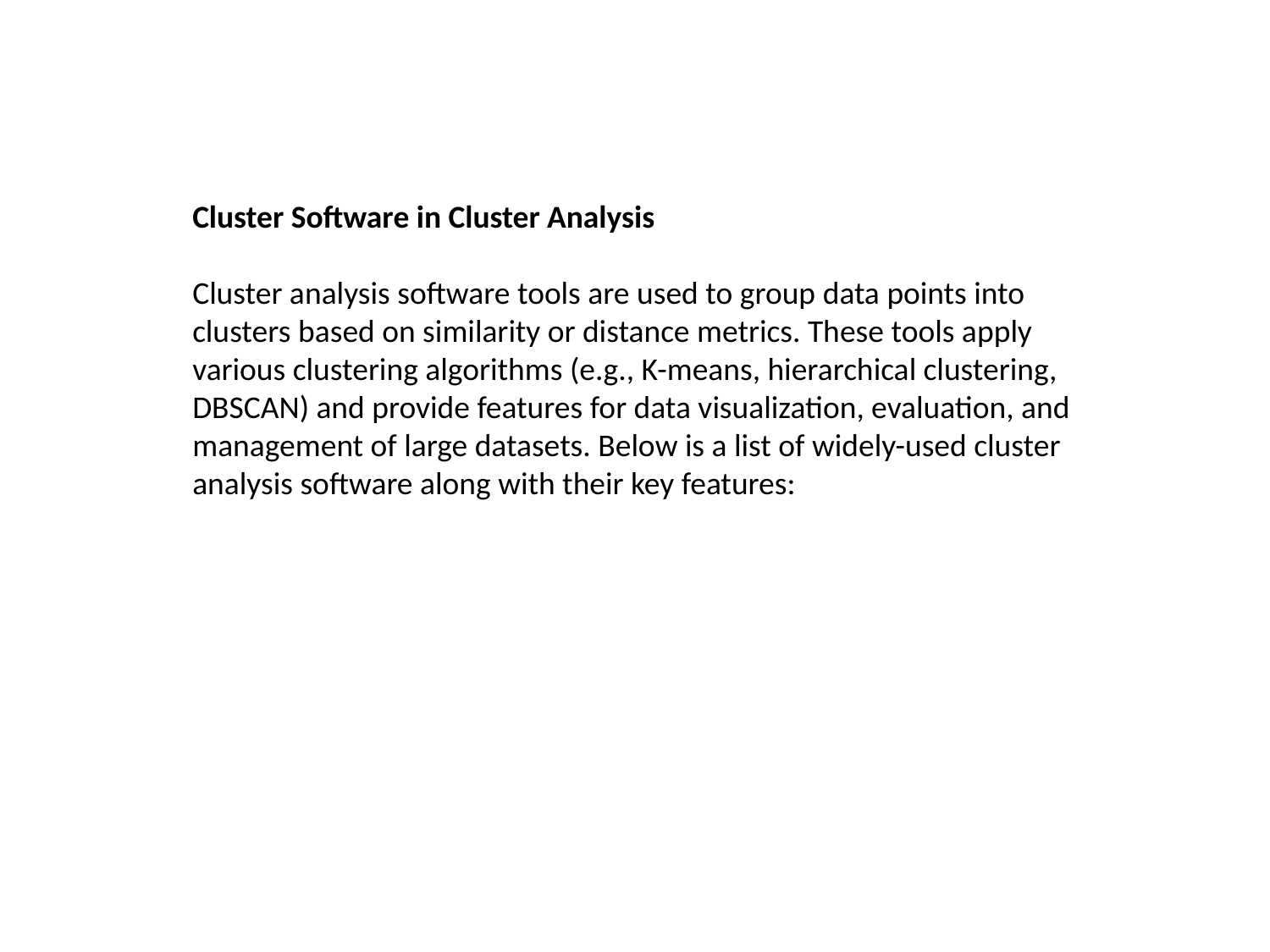

Cluster Software in Cluster Analysis

Cluster analysis software tools are used to group data points into clusters based on similarity or distance metrics. These tools apply various clustering algorithms (e.g., K-means, hierarchical clustering, DBSCAN) and provide features for data visualization, evaluation, and management of large datasets. Below is a list of widely-used cluster analysis software along with their key features: